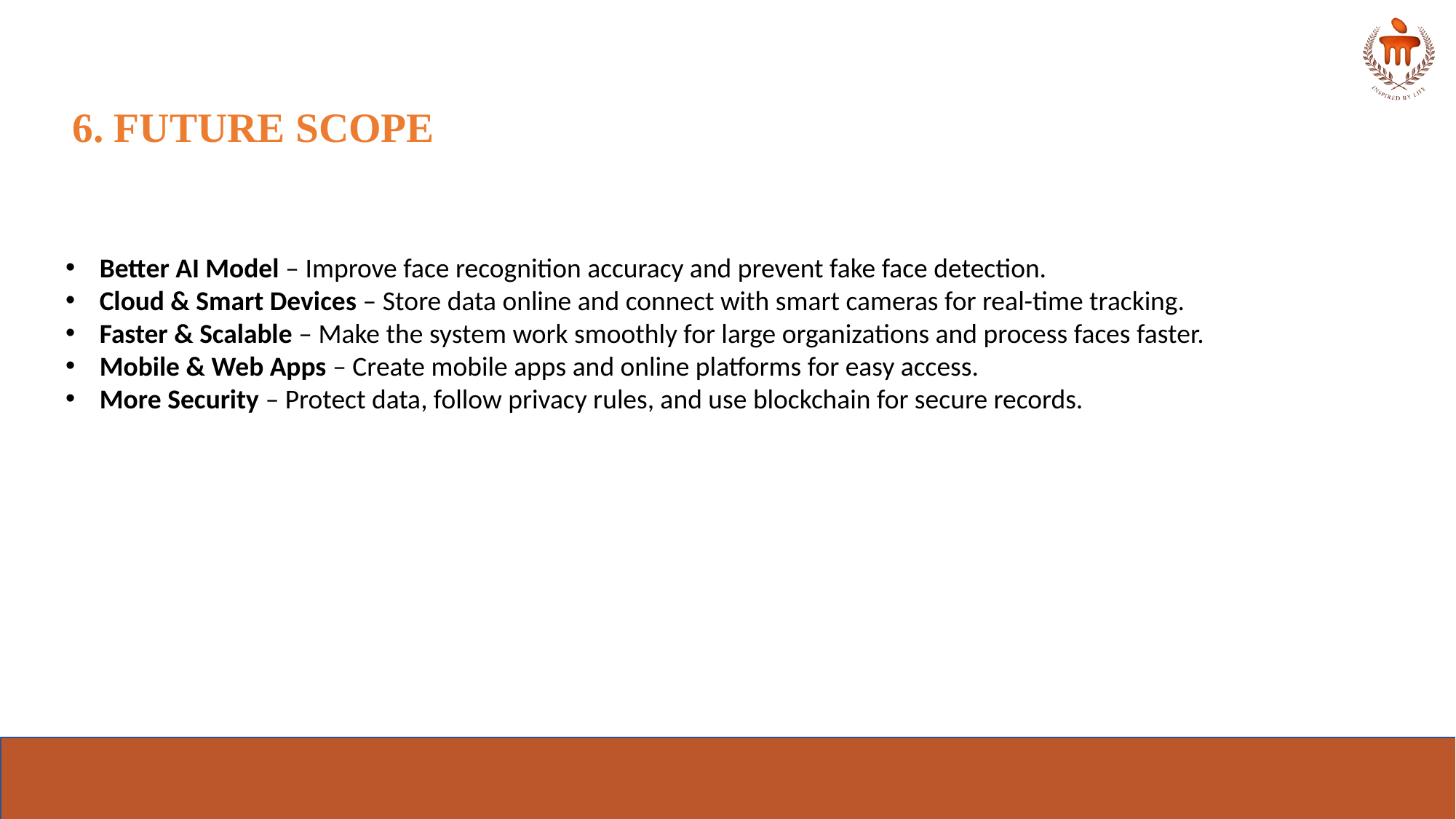

# 6. FUTURE SCOPE
Better AI Model – Improve face recognition accuracy and prevent fake face detection.
Cloud & Smart Devices – Store data online and connect with smart cameras for real-time tracking.
Faster & Scalable – Make the system work smoothly for large organizations and process faces faster.
Mobile & Web Apps – Create mobile apps and online platforms for easy access.
More Security – Protect data, follow privacy rules, and use blockchain for secure records.